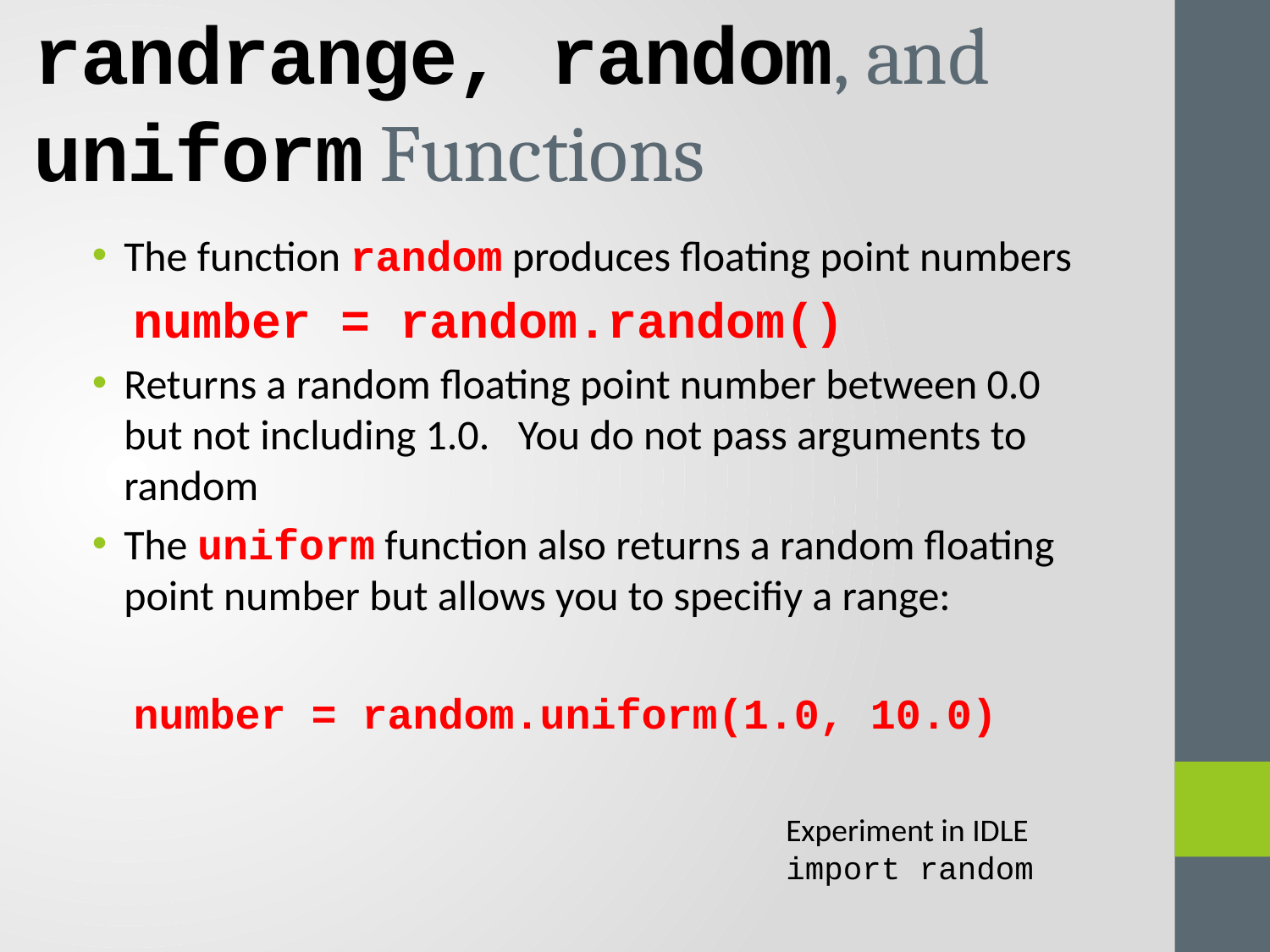

randrange, random, and uniform Functions
The function random produces floating point numbers
number = random.random()
Returns a random floating point number between 0.0  but not including 1.0.   You do not pass arguments to random
The uniform function also returns a random floating point number but allows you to specifiy a range:

number = random.uniform(1.0, 10.0)

Experiment in IDLE
import random